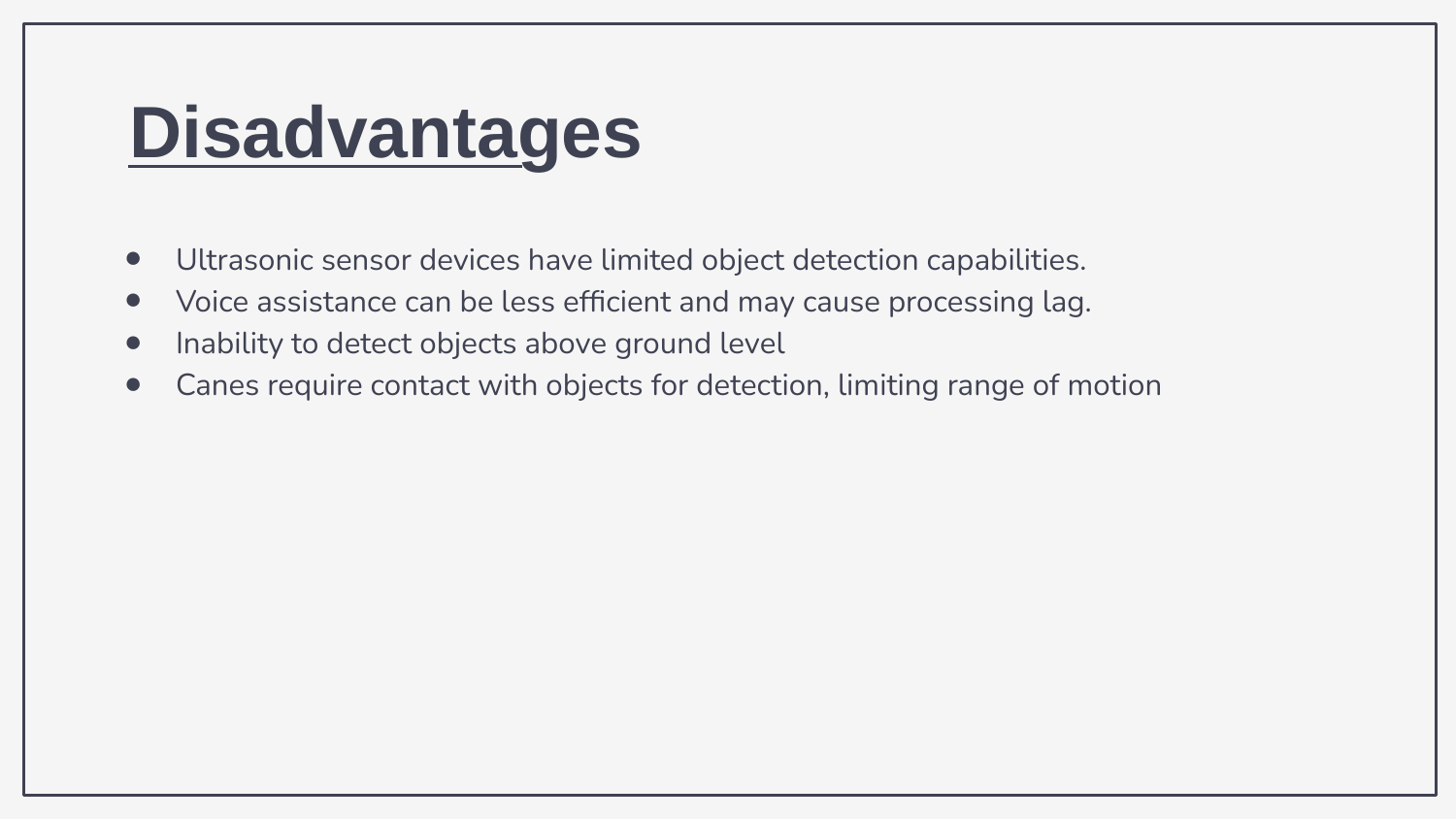

Disadvantages
Ultrasonic sensor devices have limited object detection capabilities.
Voice assistance can be less efficient and may cause processing lag.
Inability to detect objects above ground level
Canes require contact with objects for detection, limiting range of motion